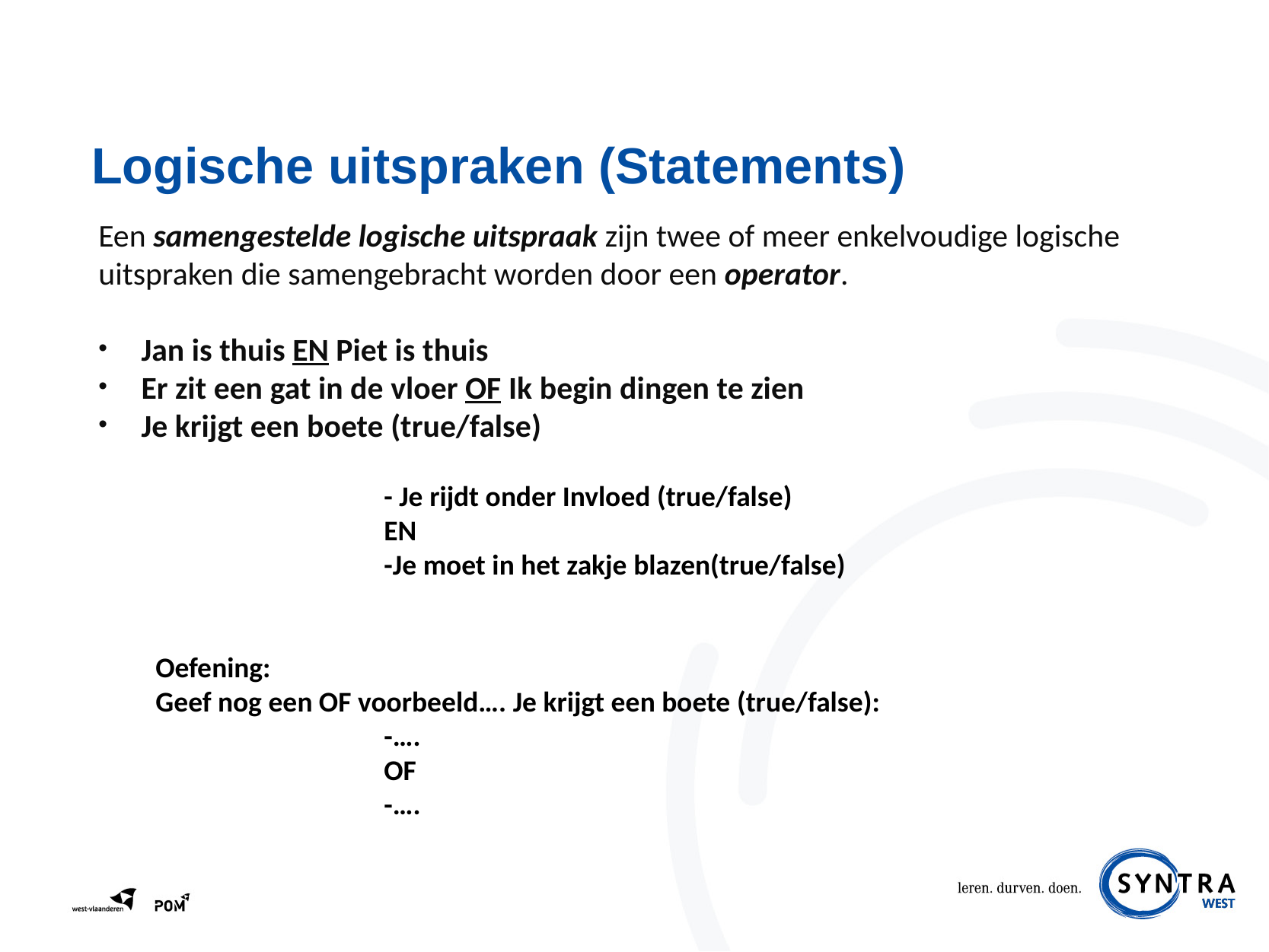

# Logische uitspraken (Statements)
Een samengestelde logische uitspraak zijn twee of meer enkelvoudige logische uitspraken die samengebracht worden door een operator.

Jan is thuis EN Piet is thuis
Er zit een gat in de vloer OF Ik begin dingen te zien
Je krijgt een boete (true/false)

		- Je rijdt onder Invloed (true/false)
		EN
		-Je moet in het zakje blazen(true/false)

Oefening:
Geef nog een OF voorbeeld…. Je krijgt een boete (true/false):
		-….
		OF
		-….